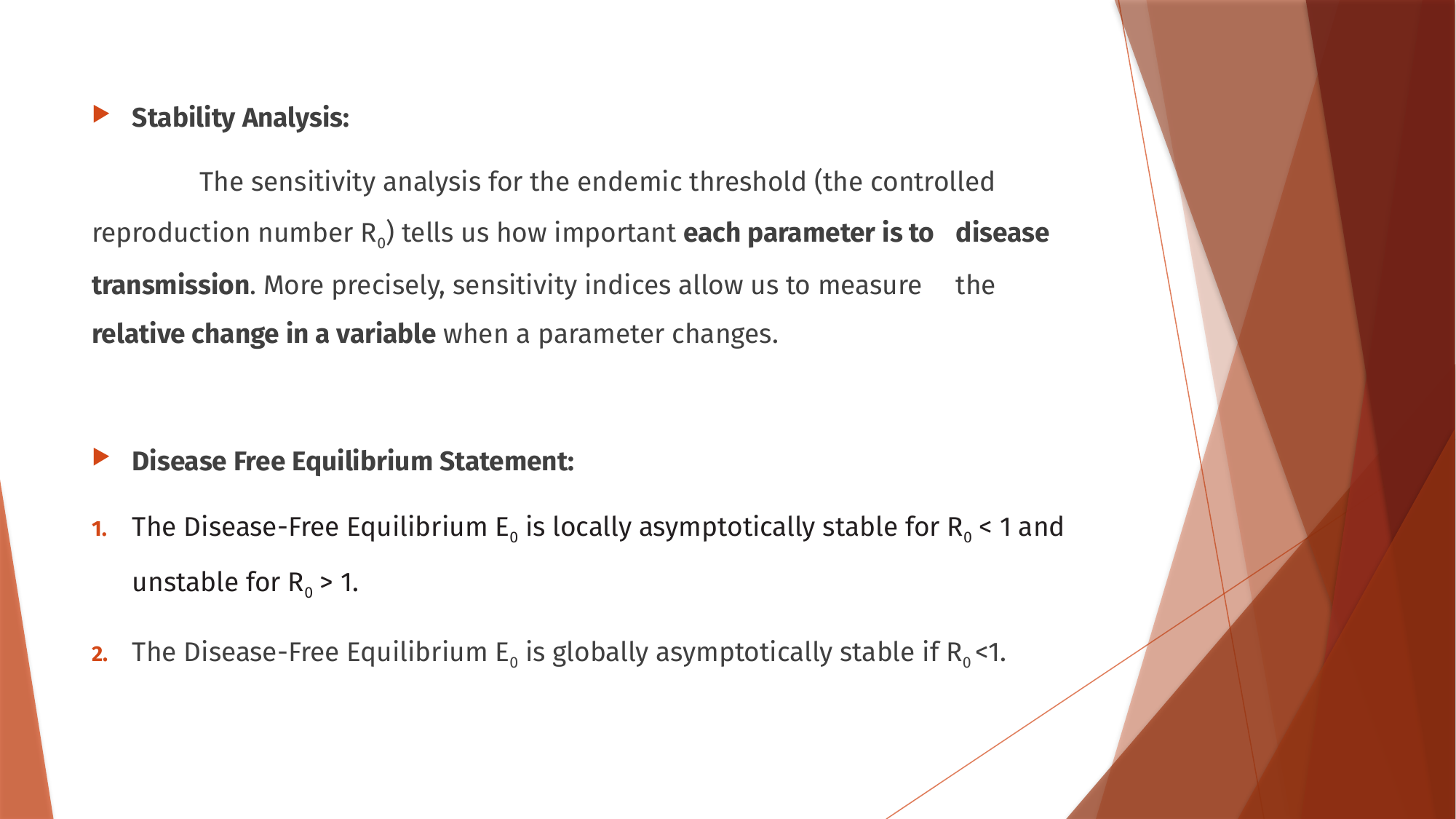

Stability Analysis:
	The sensitivity analysis for the endemic threshold (the controlled 	reproduction number R0) tells us how important each parameter is to 	disease 	transmission. More precisely, sensitivity indices allow us to measure 	the 	relative change in a variable when a parameter changes.

	Disease Free Equilibrium Statement:
	The Disease-Free Equilibrium E0 is locally asymptotically stable for R0 < 1 and 	unstable for R0 > 1.
	The Disease-Free Equilibrium E0 is globally asymptotically stable if R0 <1.